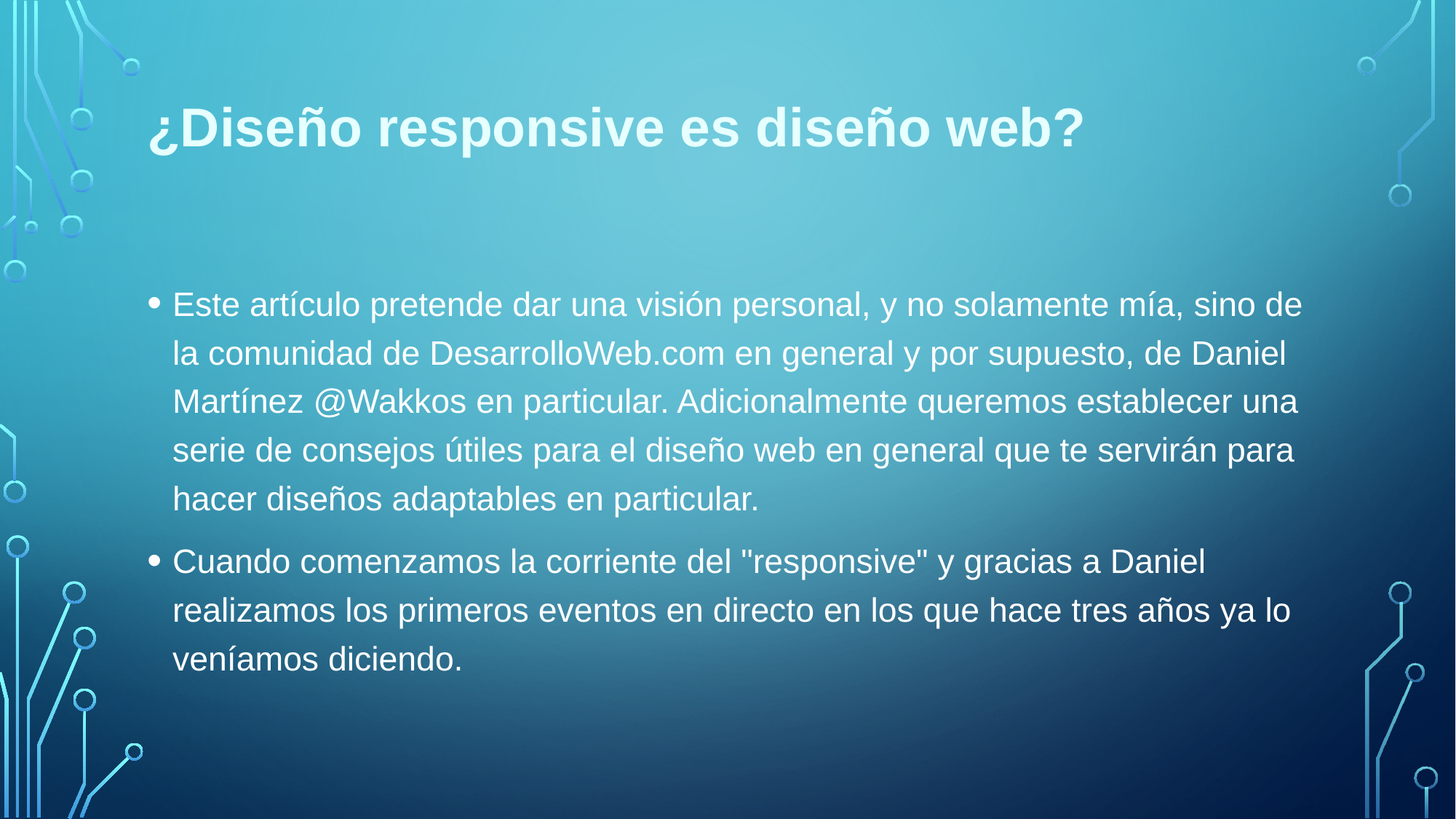

# ¿Diseño responsive es diseño web?
Este artículo pretende dar una visión personal, y no solamente mía, sino de la comunidad de DesarrolloWeb.com en general y por supuesto, de Daniel Martínez @Wakkos en particular. Adicionalmente queremos establecer una serie de consejos útiles para el diseño web en general que te servirán para hacer diseños adaptables en particular.
Cuando comenzamos la corriente del "responsive" y gracias a Daniel realizamos los primeros eventos en directo en los que hace tres años ya lo veníamos diciendo.